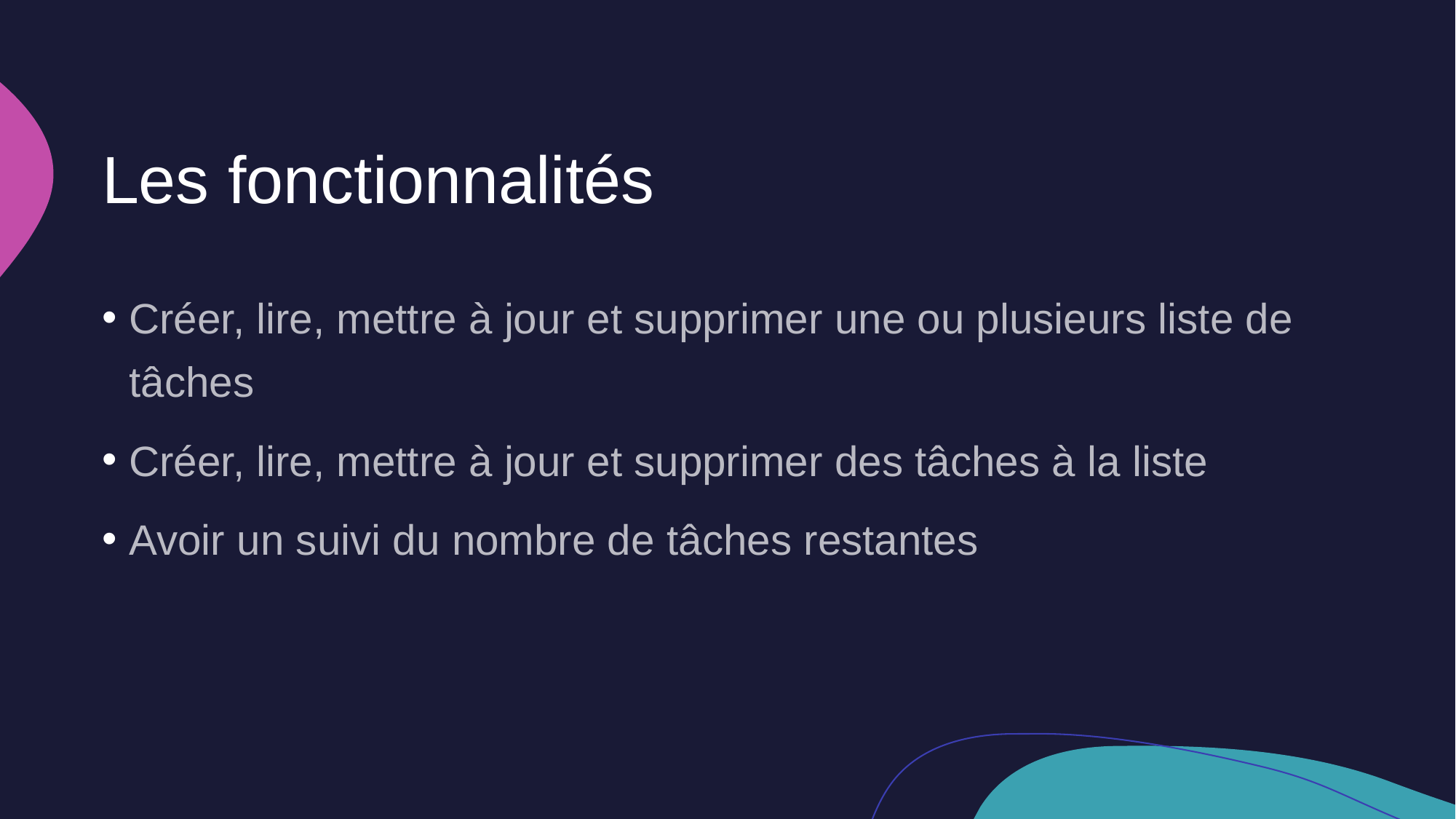

# Les fonctionnalités
Créer, lire, mettre à jour et supprimer une ou plusieurs liste de tâches
Créer, lire, mettre à jour et supprimer des tâches à la liste
Avoir un suivi du nombre de tâches restantes